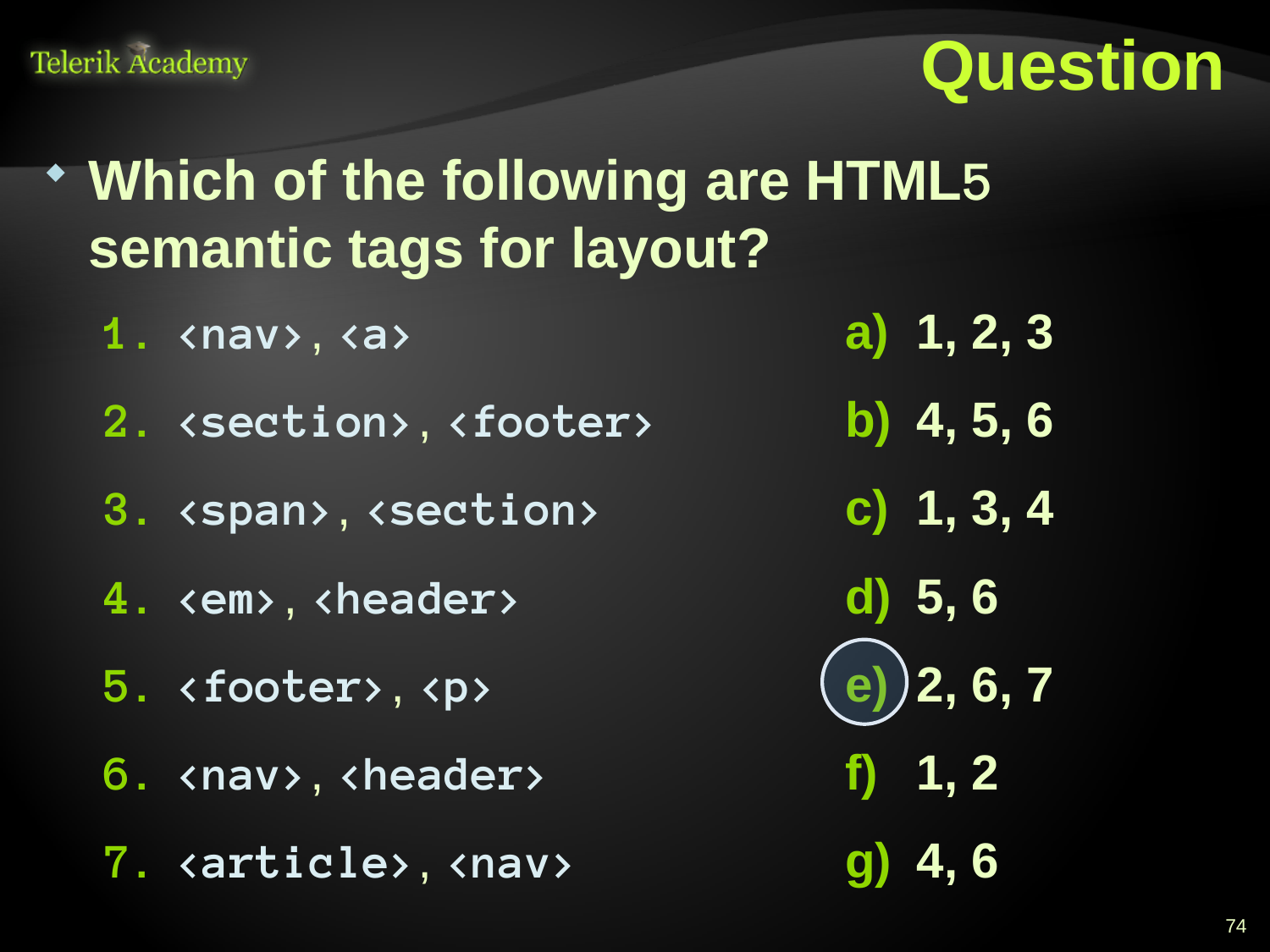

# Question
Which of the following are HTML5 semantic tags for layout?
<nav>, <a>
<section>, <footer>
<span>, <section>
<em>, <header>
<footer>, <p>
<nav>, <header>
<article>, <nav>
1, 2, 3
4, 5, 6
1, 3, 4
5, 6
2, 6, 7
1, 2
4, 6

74